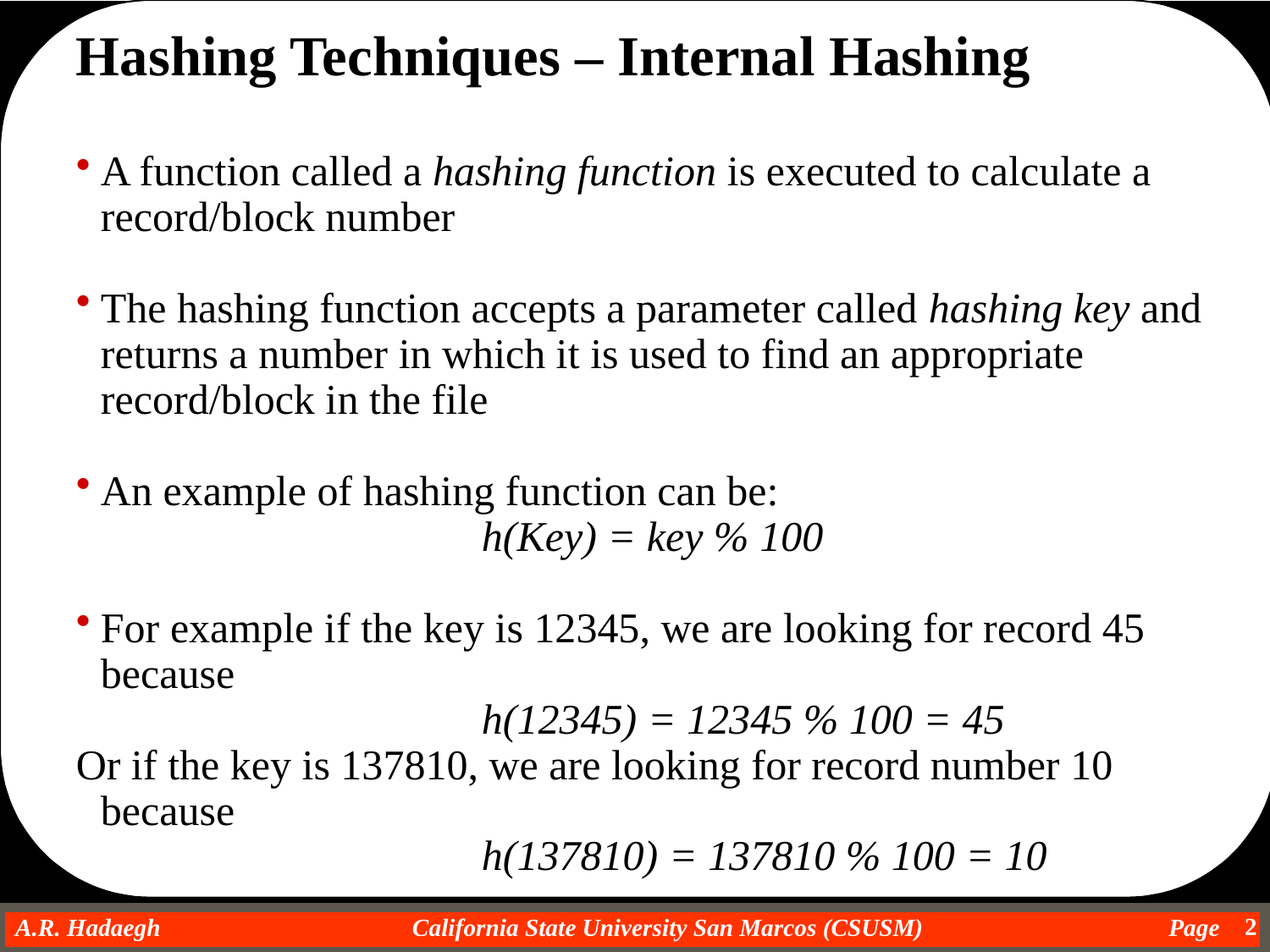

Hashing Techniques – Internal Hashing

A function called a hashing function is executed to calculate a record/block number

The hashing function accepts a parameter called hashing key and returns a number in which it is used to find an appropriate record/block in the file

An example of hashing function can be:
				h(Key) = key % 100

For example if the key is 12345, we are looking for record 45 because
				h(12345) = 12345 % 100 = 45
Or if the key is 137810, we are looking for record number 10 because
				h(137810) = 137810 % 100 = 10
2